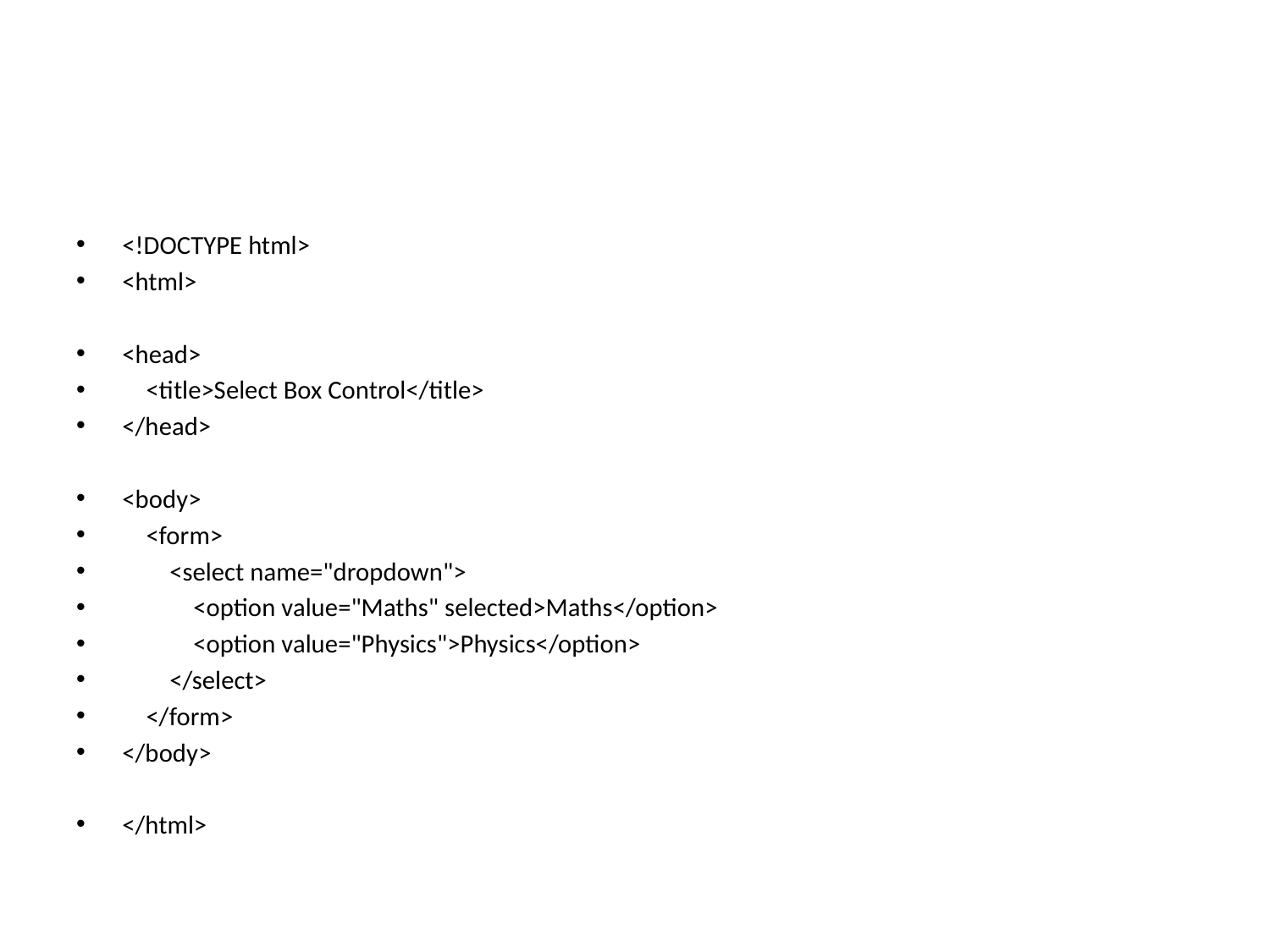

#
<!DOCTYPE html>
<html>

<head>
    <title>Select Box Control</title>
</head>

<body>
    <form>
        <select name="dropdown">
            <option value="Maths" selected>Maths</option>
            <option value="Physics">Physics</option>
        </select>
    </form>
</body>

</html>